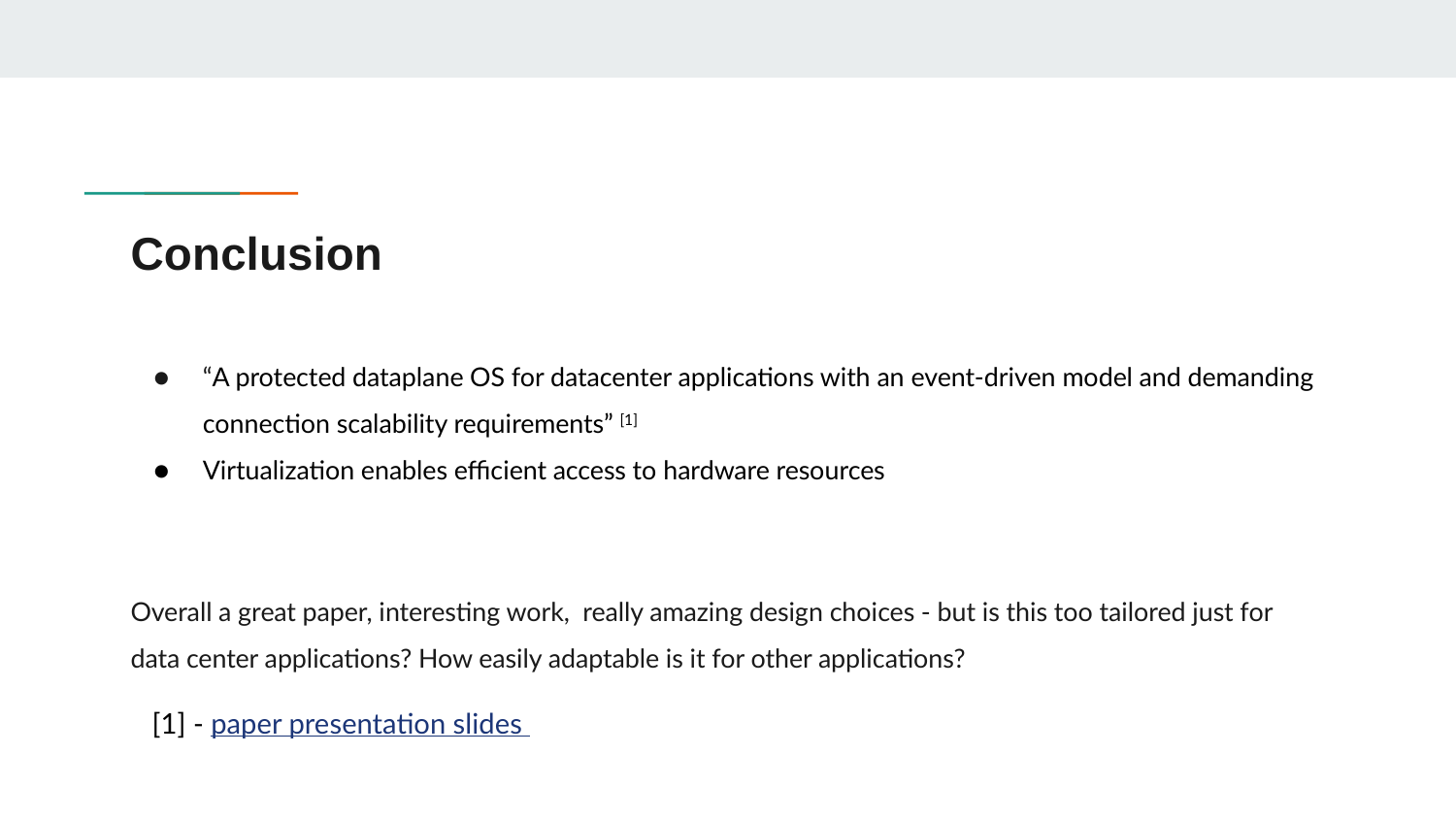

# Conclusion
“A protected dataplane OS for datacenter applications with an event-driven model and demanding connection scalability requirements” [1]
Virtualization enables efficient access to hardware resources

Overall a great paper, interesting work,  really amazing design choices - but is this too tailored just for data center applications? How easily adaptable is it for other applications?
[1] - paper presentation slides